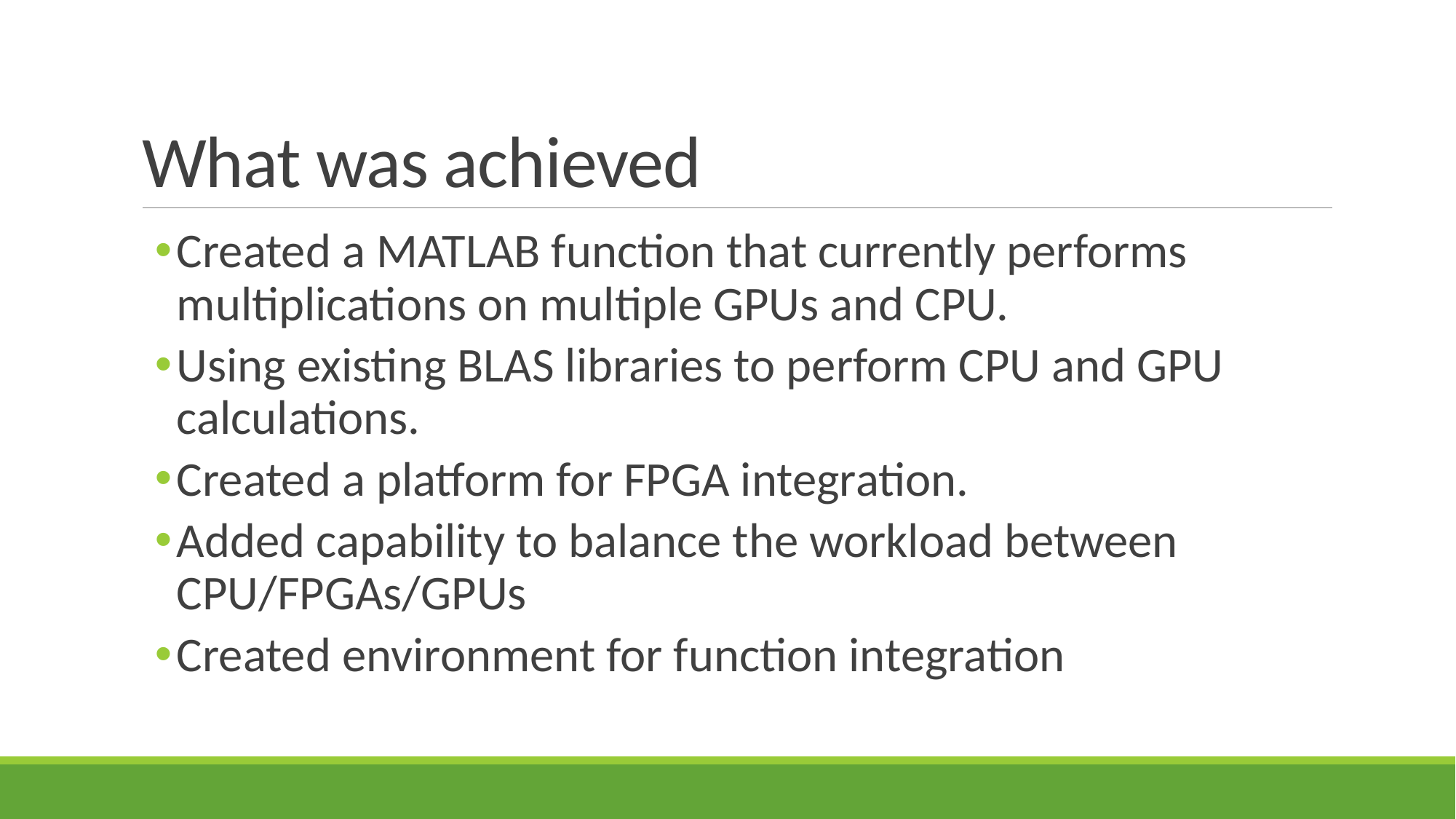

# What was achieved
Created a MATLAB function that currently performs multiplications on multiple GPUs and CPU.
Using existing BLAS libraries to perform CPU and GPU calculations.
Created a platform for FPGA integration.
Added capability to balance the workload between CPU/FPGAs/GPUs
Created environment for function integration